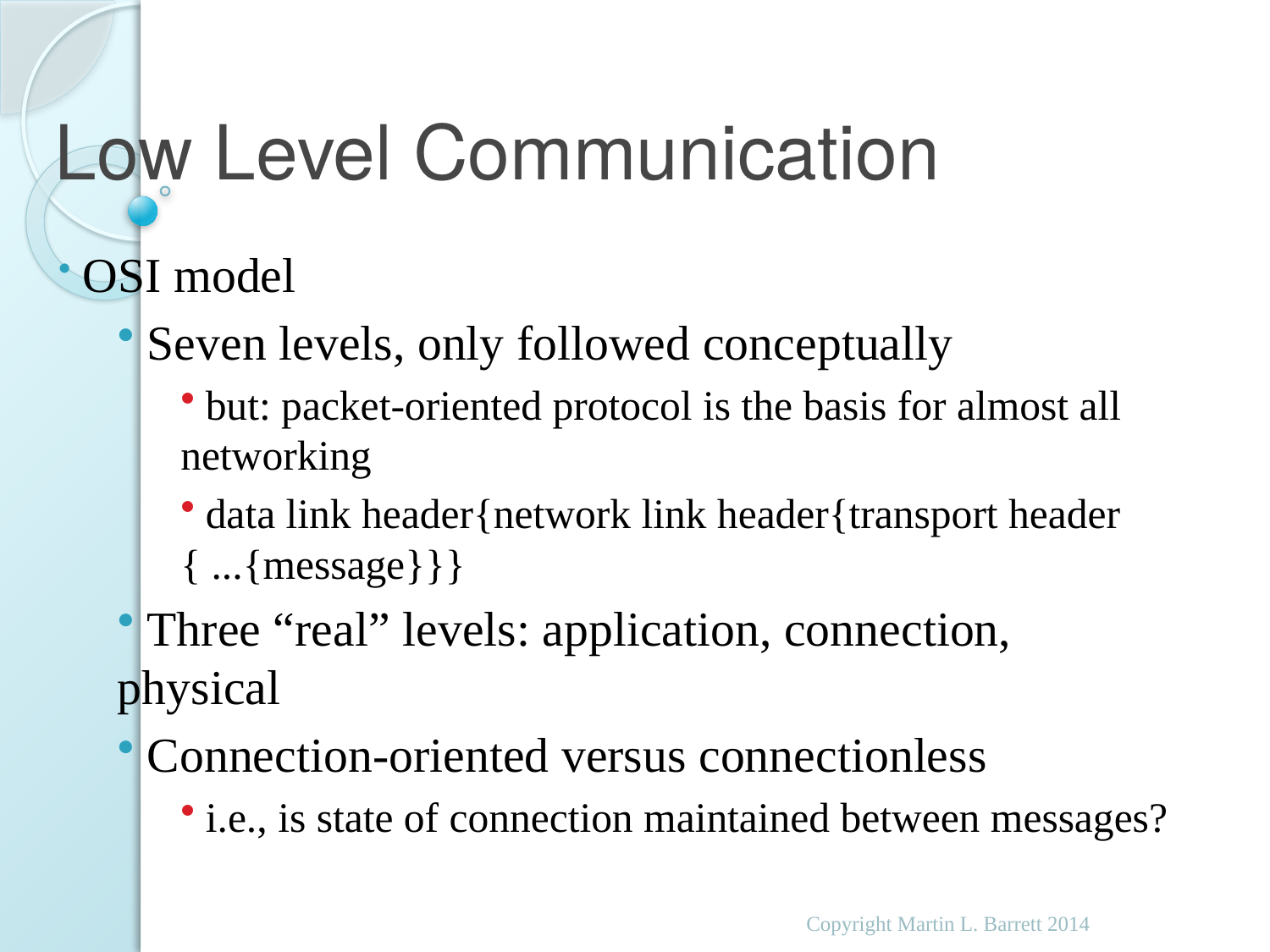

# Low Level Communication
 OSI model
 Seven levels, only followed conceptually
 but: packet-oriented protocol is the basis for almost all networking
 data link header{network link header{transport header { ...{message}}}
 Three “real” levels: application, connection, physical
 Connection-oriented versus connectionless
 i.e., is state of connection maintained between messages?
Copyright Martin L. Barrett 2014